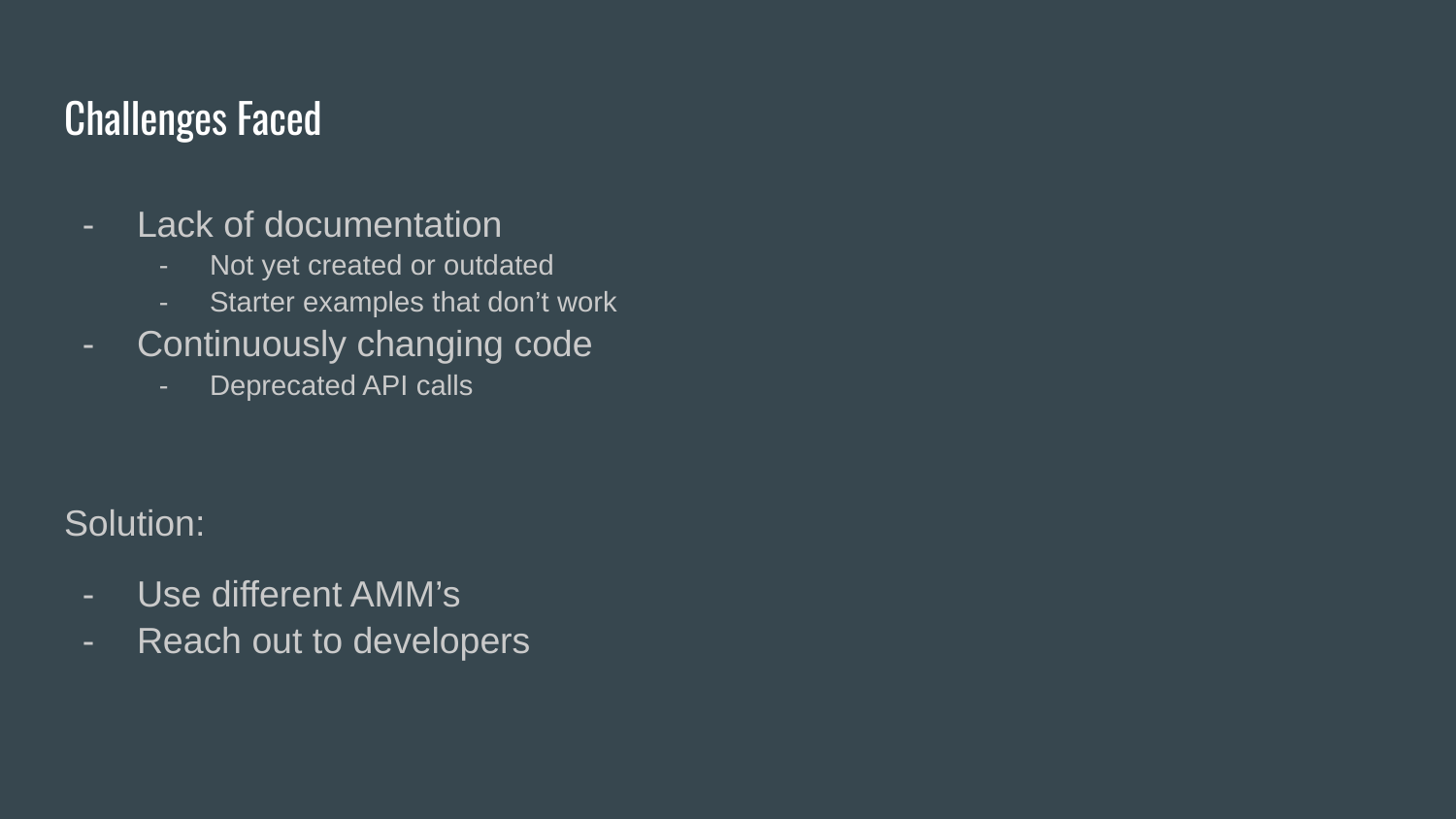

# Challenges Faced
Lack of documentation
Not yet created or outdated
Starter examples that don’t work
Continuously changing code
Deprecated API calls

Solution:
Use different AMM’s
Reach out to developers